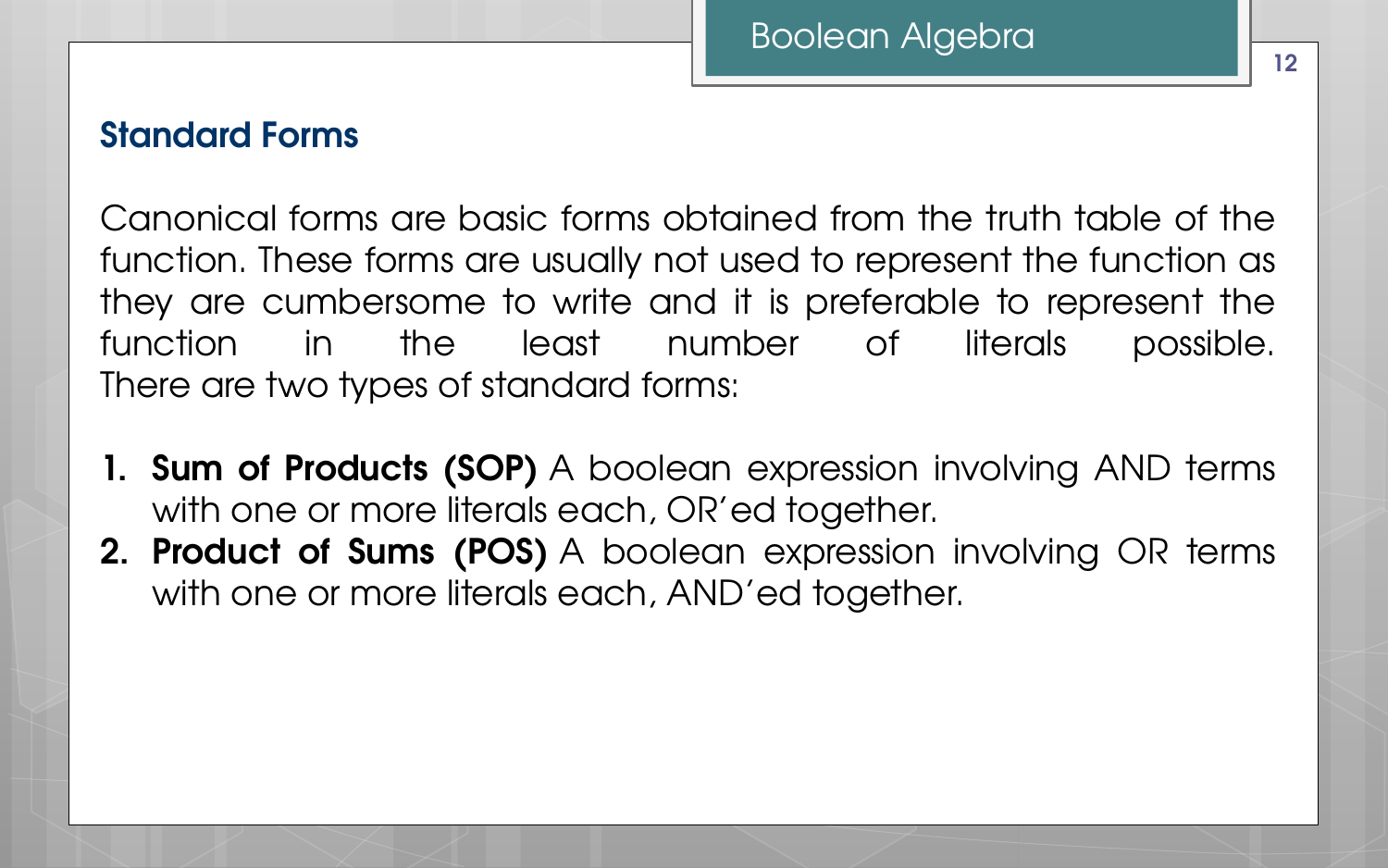

Boolean Algebra
12
Standard Forms
Canonical forms are basic forms obtained from the truth table of the function. These forms are usually not used to represent the function as they are cumbersome to write and it is preferable to represent the function in the least number of literals possible.
There are two types of standard forms:

Sum of Products (SOP) A boolean expression involving AND terms with one or more literals each, OR’ed together.
Product of Sums (POS) A boolean expression involving OR terms with one or more literals each, AND’ed together.